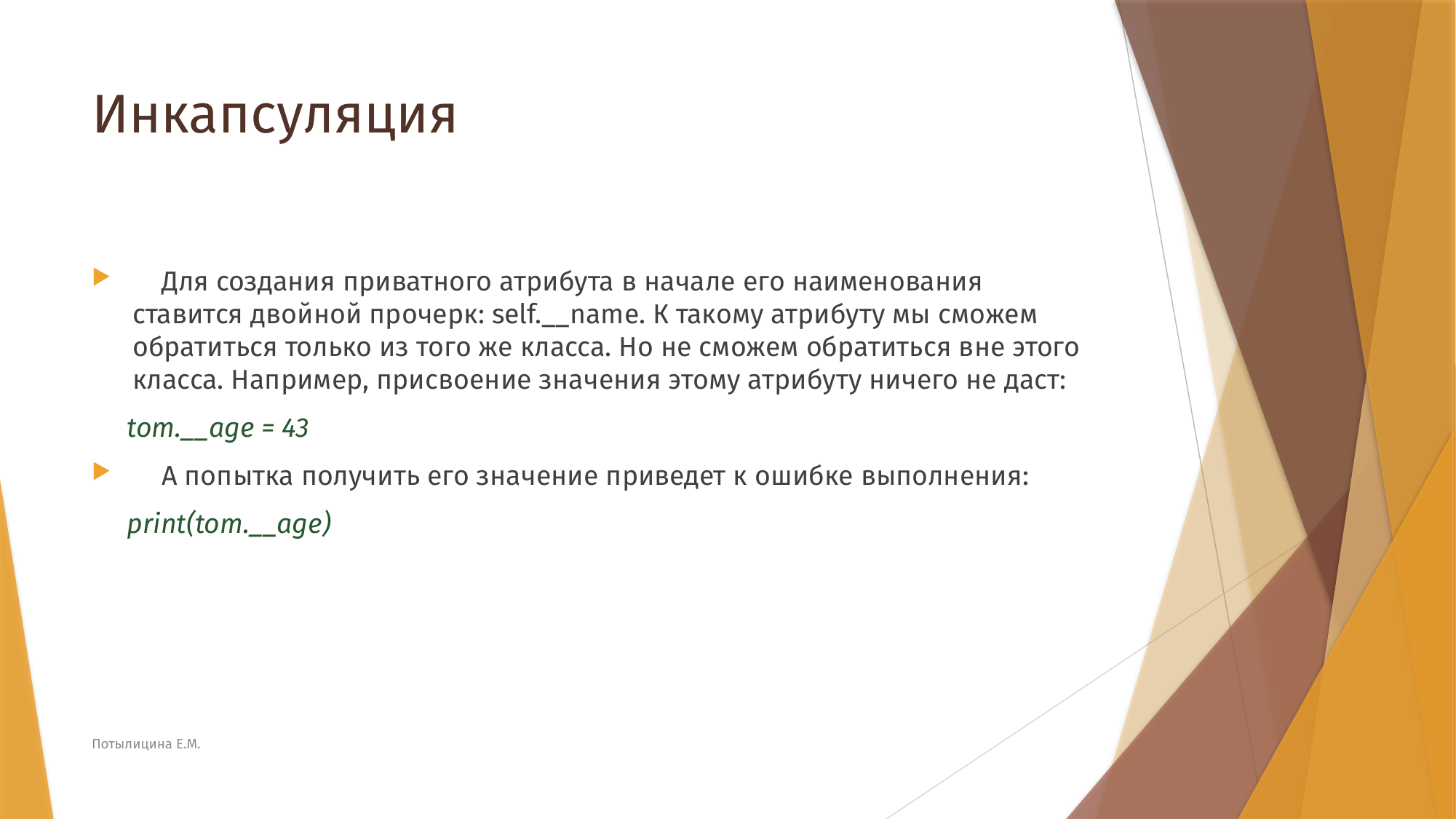

# Инкапсуляция
    Для создания приватного атрибута в начале его наименования ставится двойной прочерк: self.__name. К такому атрибуту мы сможем обратиться только из того же класса. Но не сможем обратиться вне этого класса. Например, присвоение значения этому атрибуту ничего не даст:
     tom.__age = 43
    А попытка получить его значение приведет к ошибке выполнения:
     print(tom.__age)

Потылицина Е.М.